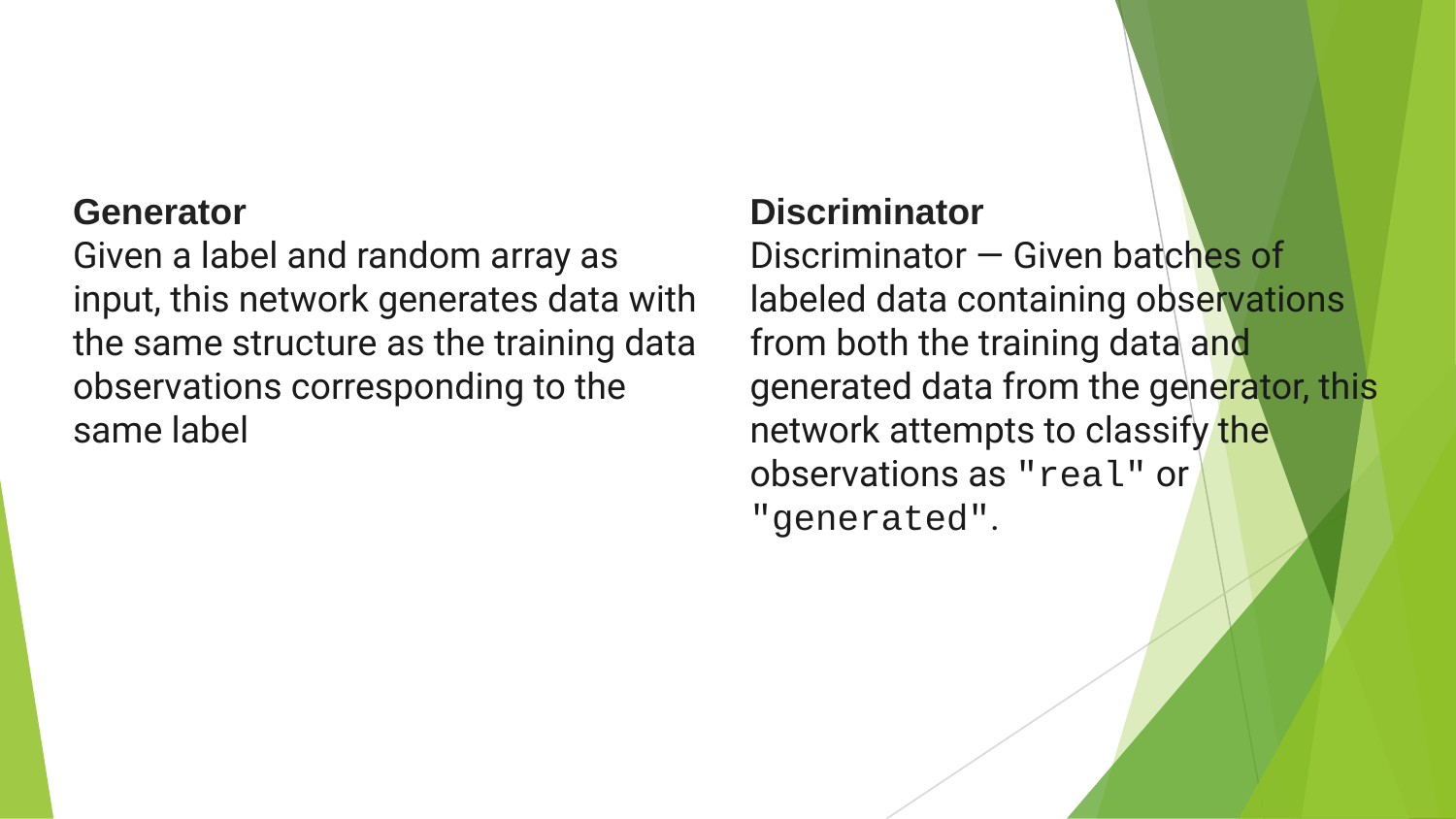

#
Generator
Given a label and random array as input, this network generates data with the same structure as the training data observations corresponding to the same label

Discriminator
Discriminator — Given batches of labeled data containing observations from both the training data and generated data from the generator, this network attempts to classify the observations as "real" or "generated".